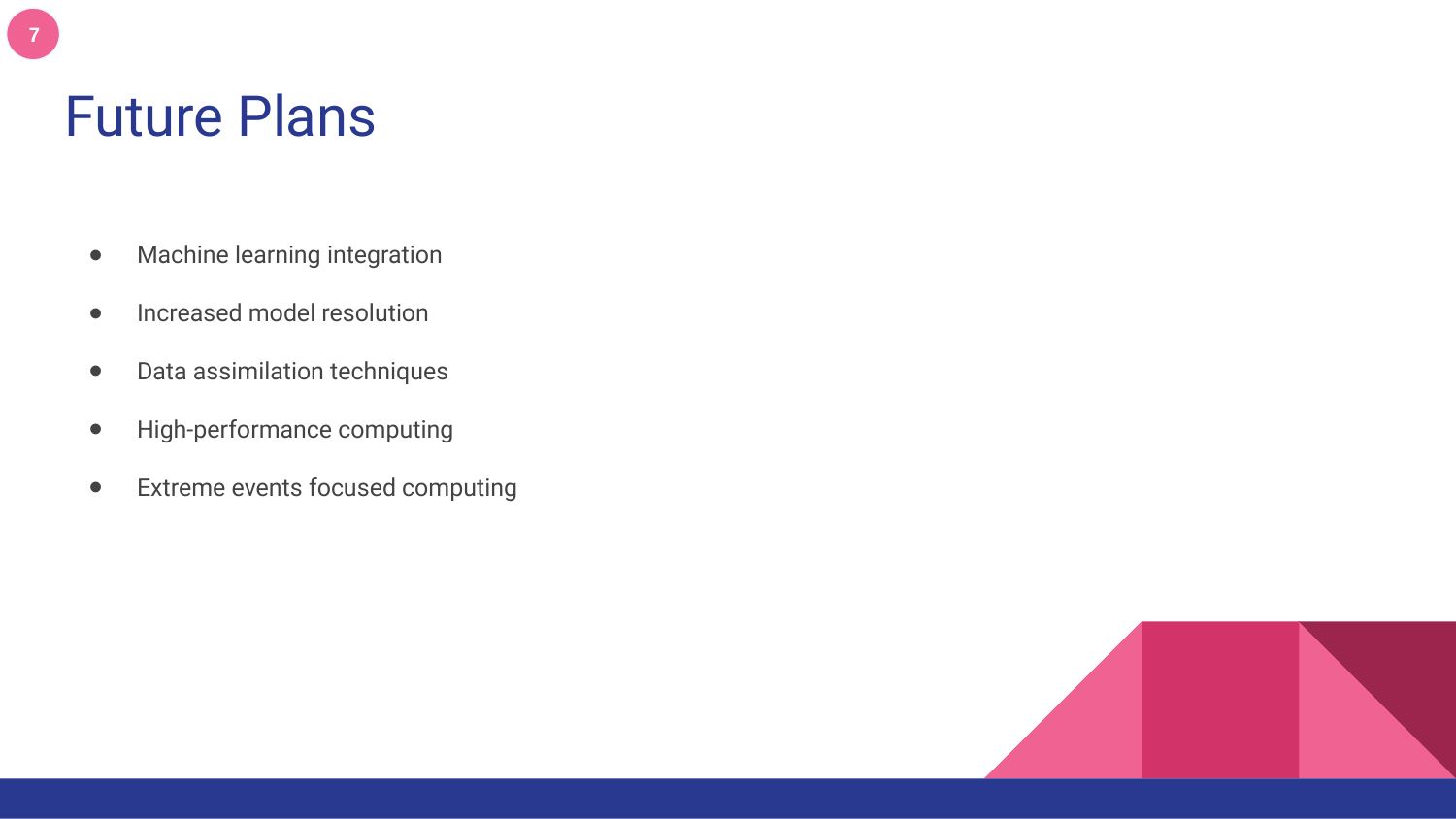

7
# Future Plans
Machine learning integration
Increased model resolution
Data assimilation techniques
High-performance computing
Extreme events focused computing